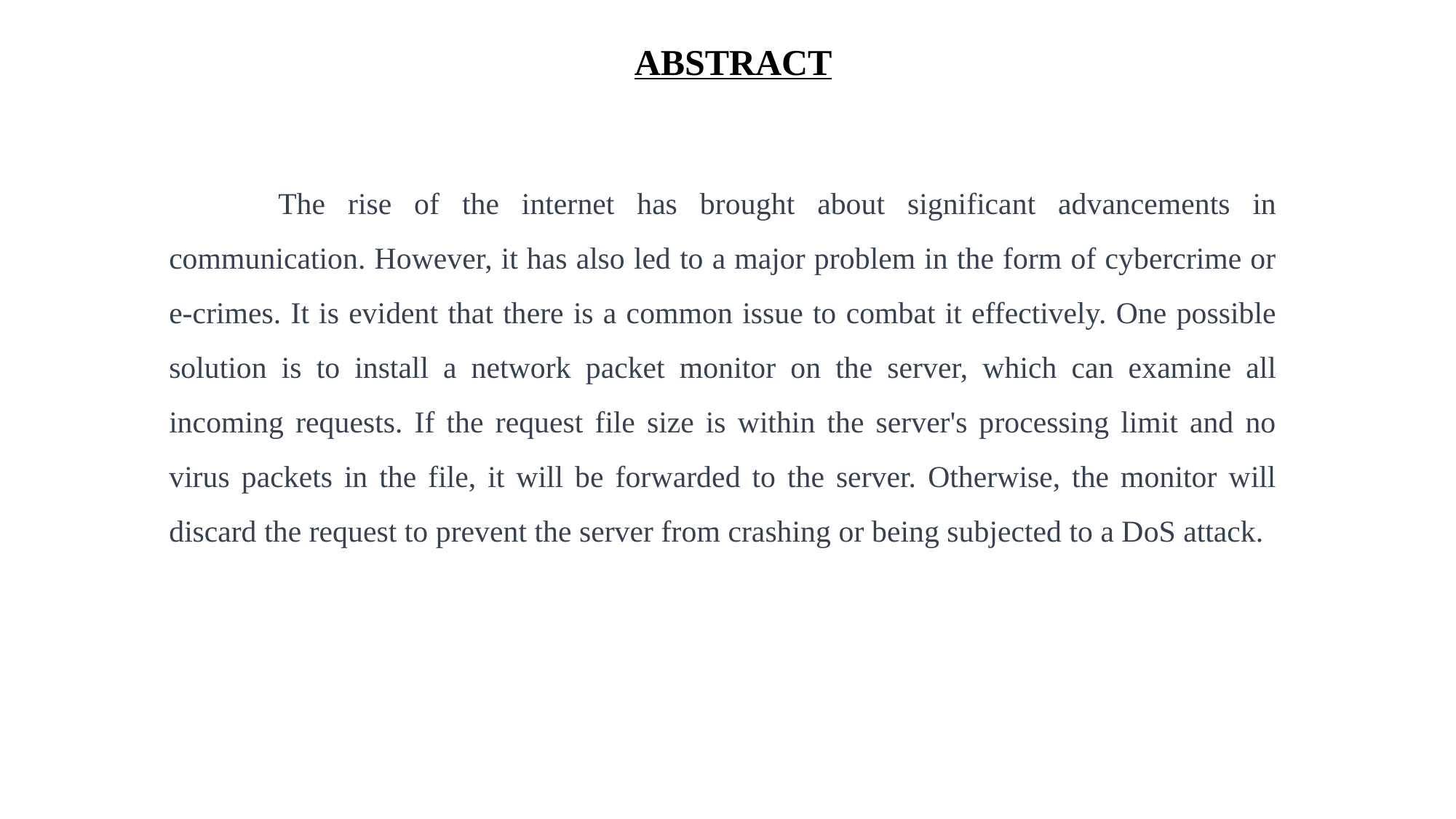

ABSTRACT
	The rise of the internet has brought about significant advancements in communication. However, it has also led to a major problem in the form of cybercrime or e-crimes. It is evident that there is a common issue to combat it effectively. One possible solution is to install a network packet monitor on the server, which can examine all incoming requests. If the request file size is within the server's processing limit and no virus packets in the file, it will be forwarded to the server. Otherwise, the monitor will discard the request to prevent the server from crashing or being subjected to a DoS attack.